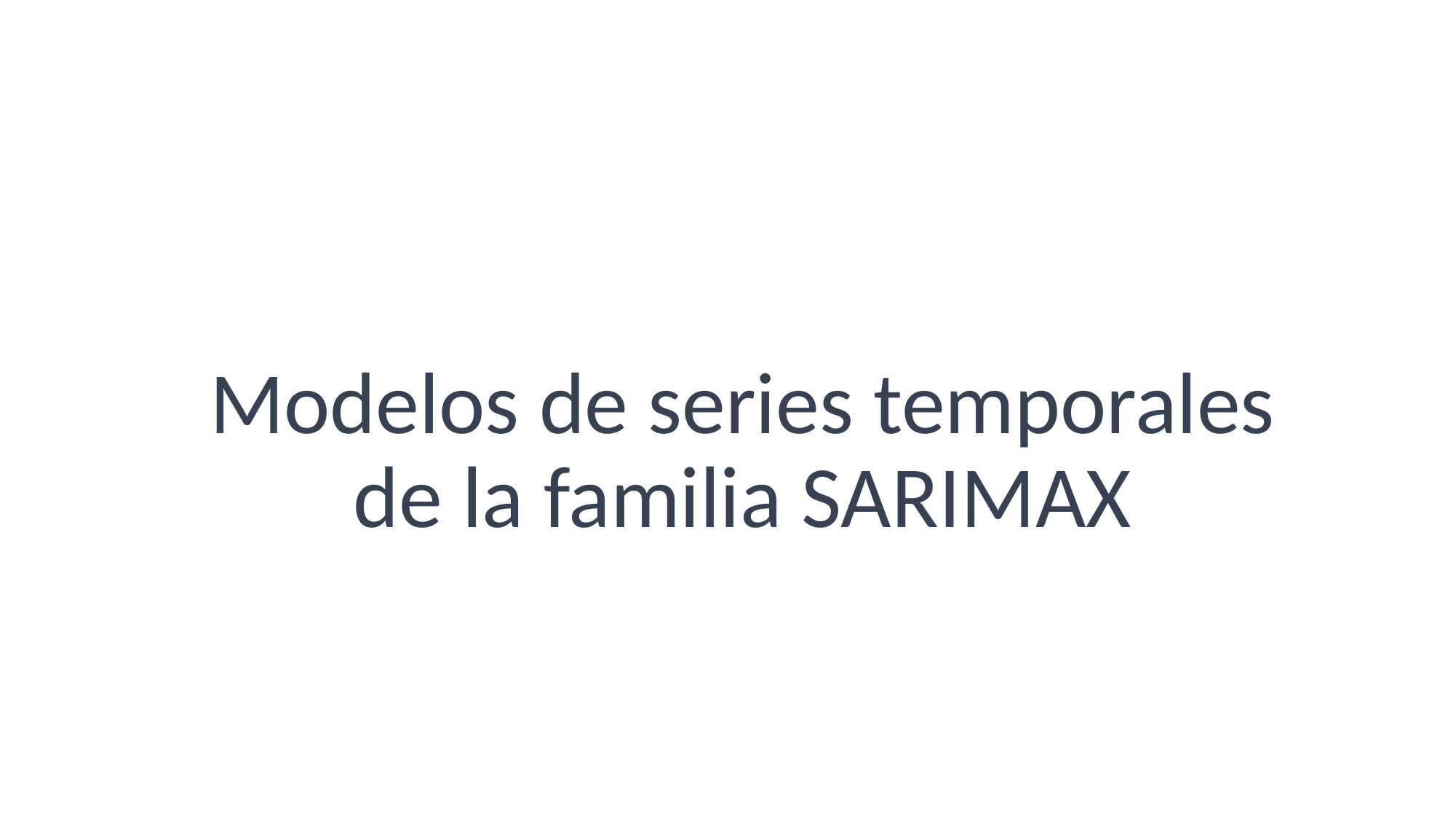

# Modelos de series temporales de la familia SARIMAX